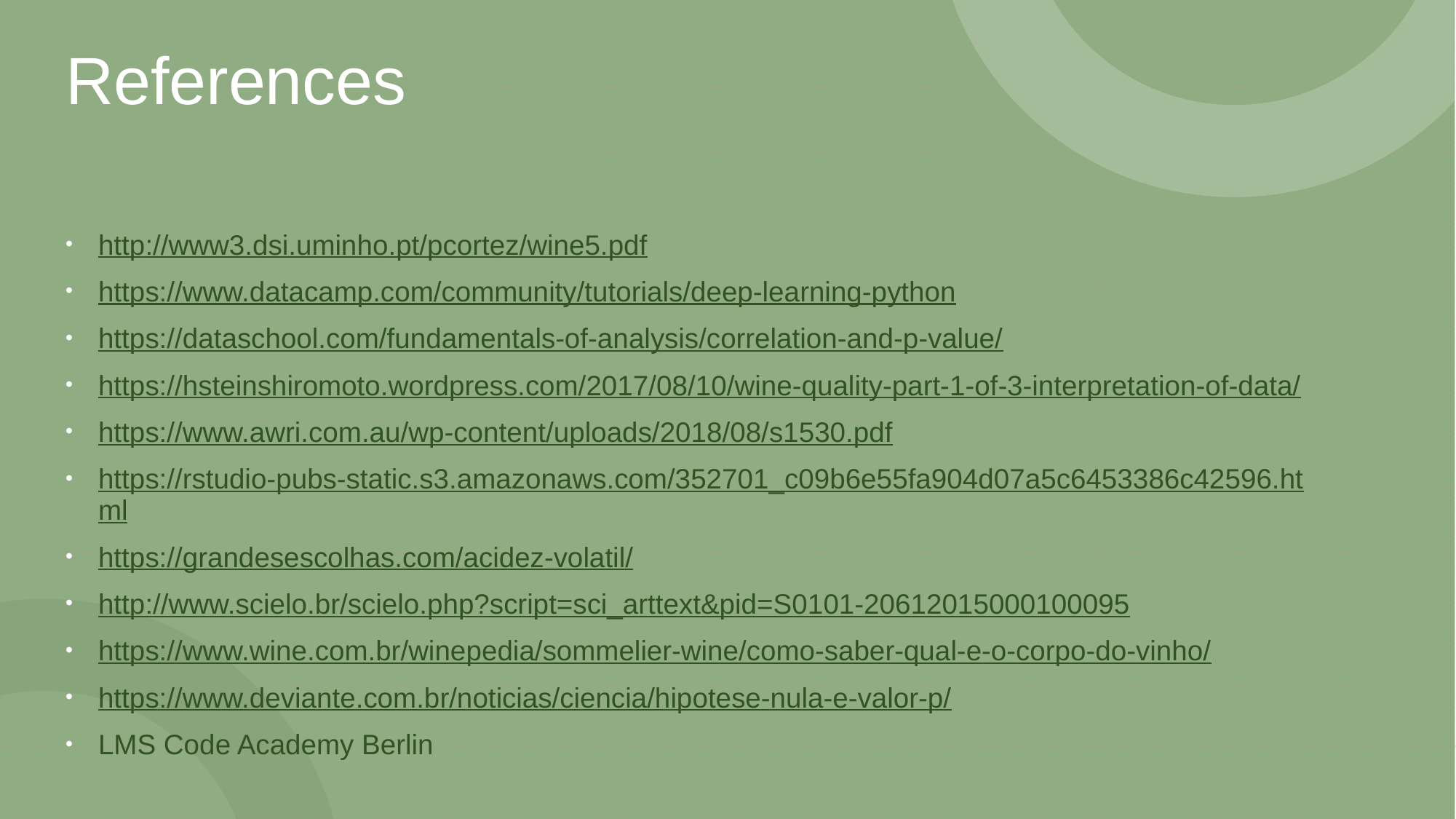

# References
http://www3.dsi.uminho.pt/pcortez/wine5.pdf
https://www.datacamp.com/community/tutorials/deep-learning-python
https://dataschool.com/fundamentals-of-analysis/correlation-and-p-value/
https://hsteinshiromoto.wordpress.com/2017/08/10/wine-quality-part-1-of-3-interpretation-of-data/
https://www.awri.com.au/wp-content/uploads/2018/08/s1530.pdf
https://rstudio-pubs-static.s3.amazonaws.com/352701_c09b6e55fa904d07a5c6453386c42596.html
https://grandesescolhas.com/acidez-volatil/
http://www.scielo.br/scielo.php?script=sci_arttext&pid=S0101-20612015000100095
https://www.wine.com.br/winepedia/sommelier-wine/como-saber-qual-e-o-corpo-do-vinho/
https://www.deviante.com.br/noticias/ciencia/hipotese-nula-e-valor-p/
LMS Code Academy Berlin